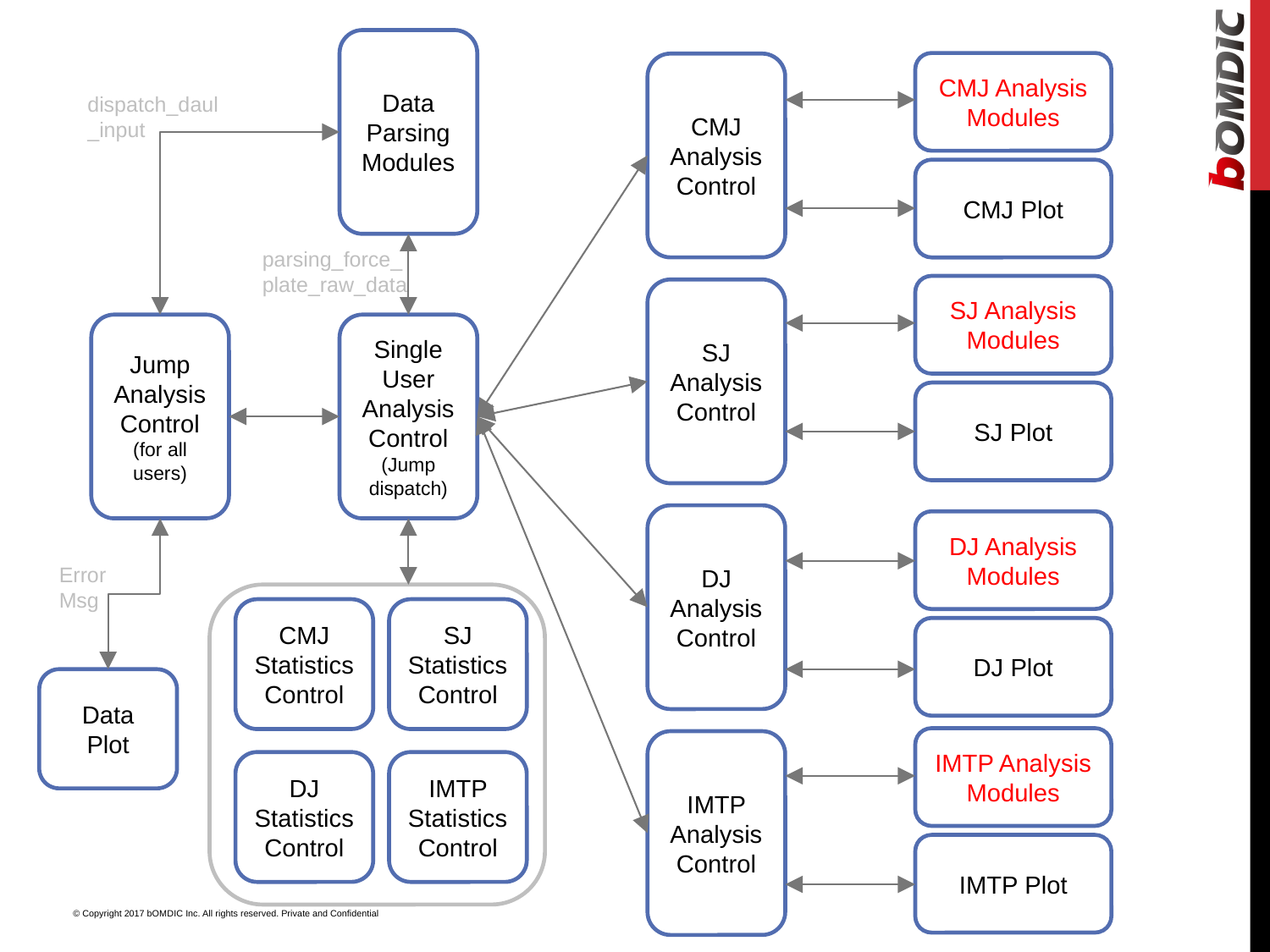

Data Parsing Modules
CMJ Analysis Modules
CMJ Analysis Control
dispatch_daul_input
CMJ Plot
parsing_force_plate_raw_data
SJ Analysis Modules
SJ Analysis Control
Jump Analysis Control
(for all users)
Single User Analysis Control
(Jump dispatch)
SJ Plot
DJ
Analysis Control
DJ Analysis Modules
Error
Msg

CMJ Statistics Control
SJ Statistics Control
DJ Plot
Data Plot
IMTP Analysis Modules
IMTP Analysis Control
DJ Statistics Control
IMTP Statistics Control
IMTP Plot